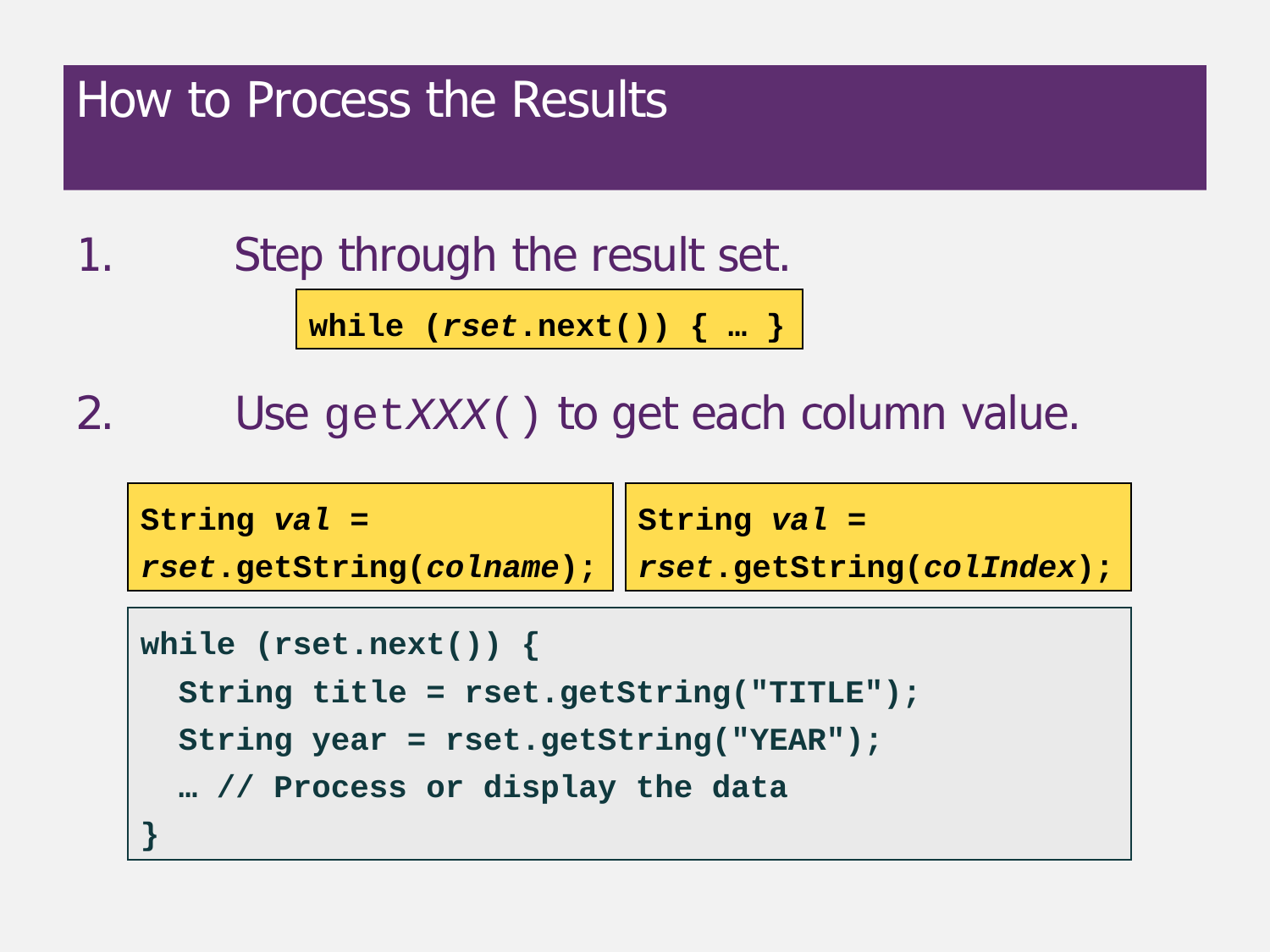

# How to Process the Results
1. 	Step through the result set.
2. 	Use getXXX() to get each column value.
while (rset.next()) { … }
String val =
rset.getString(colname);
String val =
rset.getString(colIndex);
while (rset.next()) {
  String title = rset.getString("TITLE");
  String year = rset.getString("YEAR");
  … // Process or display the data
}